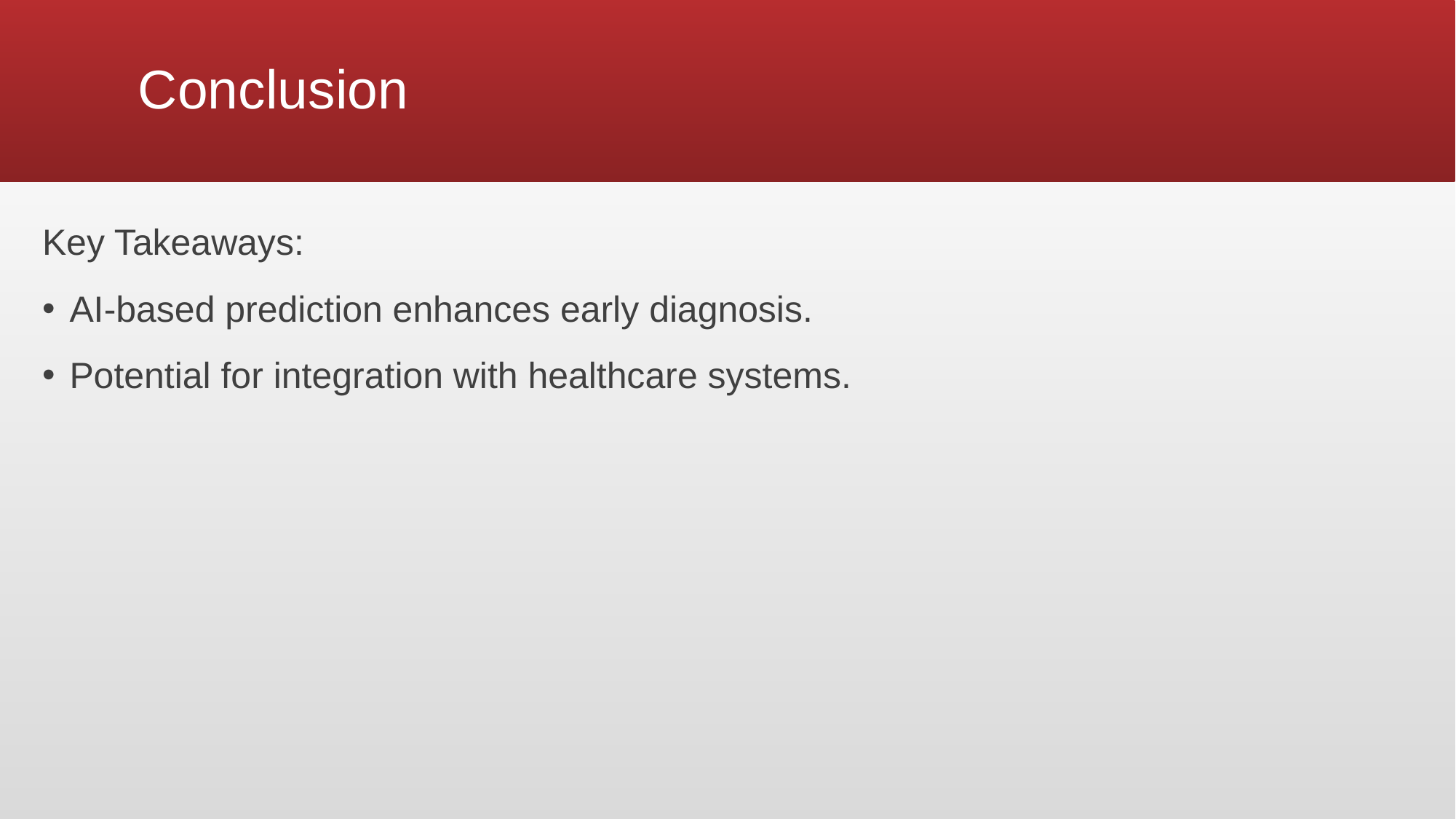

# Conclusion
Key Takeaways:
AI-based prediction enhances early diagnosis.
Potential for integration with healthcare systems.